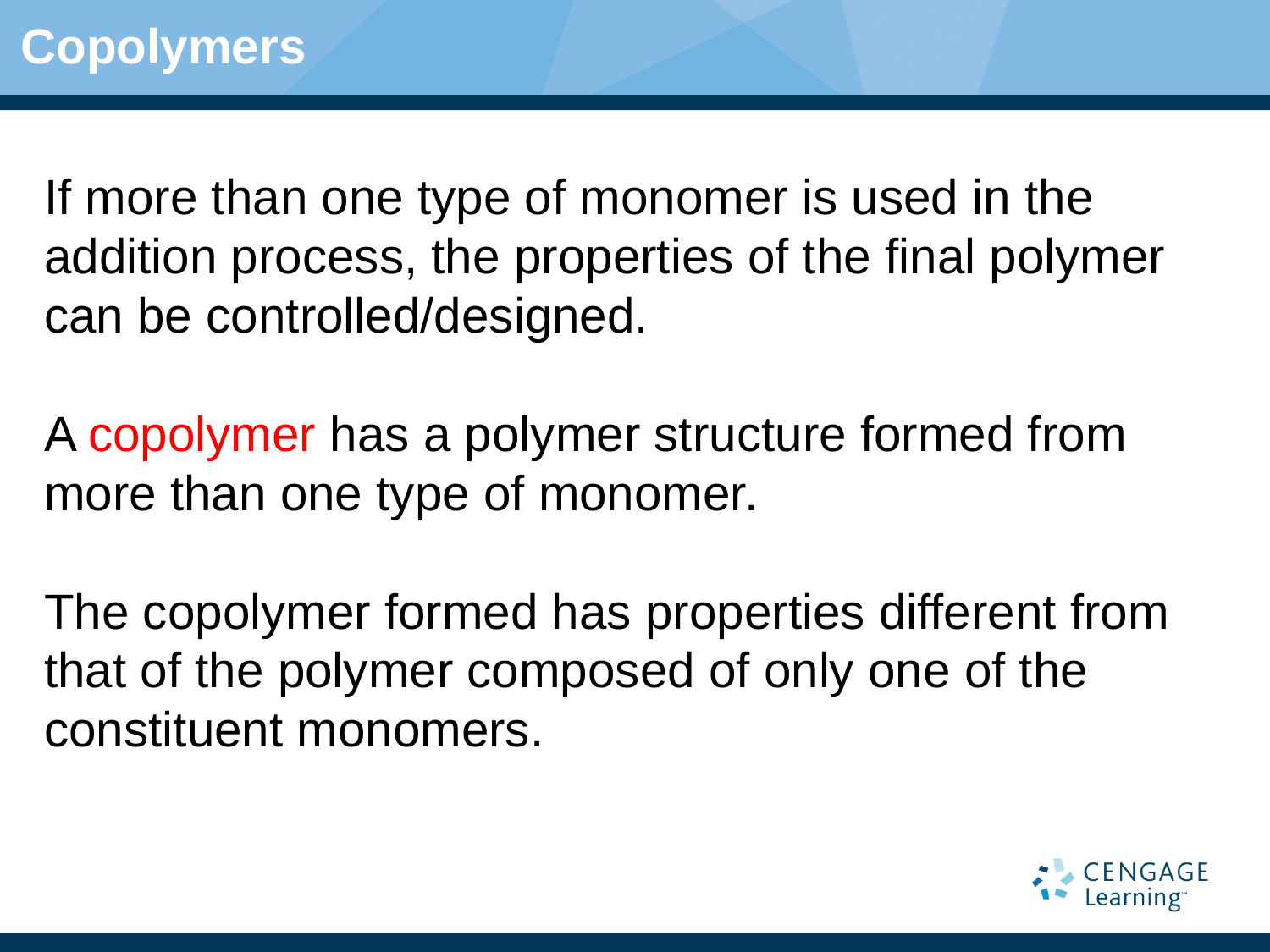

# Copolymers
If more than one type of monomer is used in the addition process, the properties of the final polymer can be controlled/designed.

A copolymer has a polymer structure formed from more than one type of monomer.

The copolymer formed has properties different from that of the polymer composed of only one of the constituent monomers.